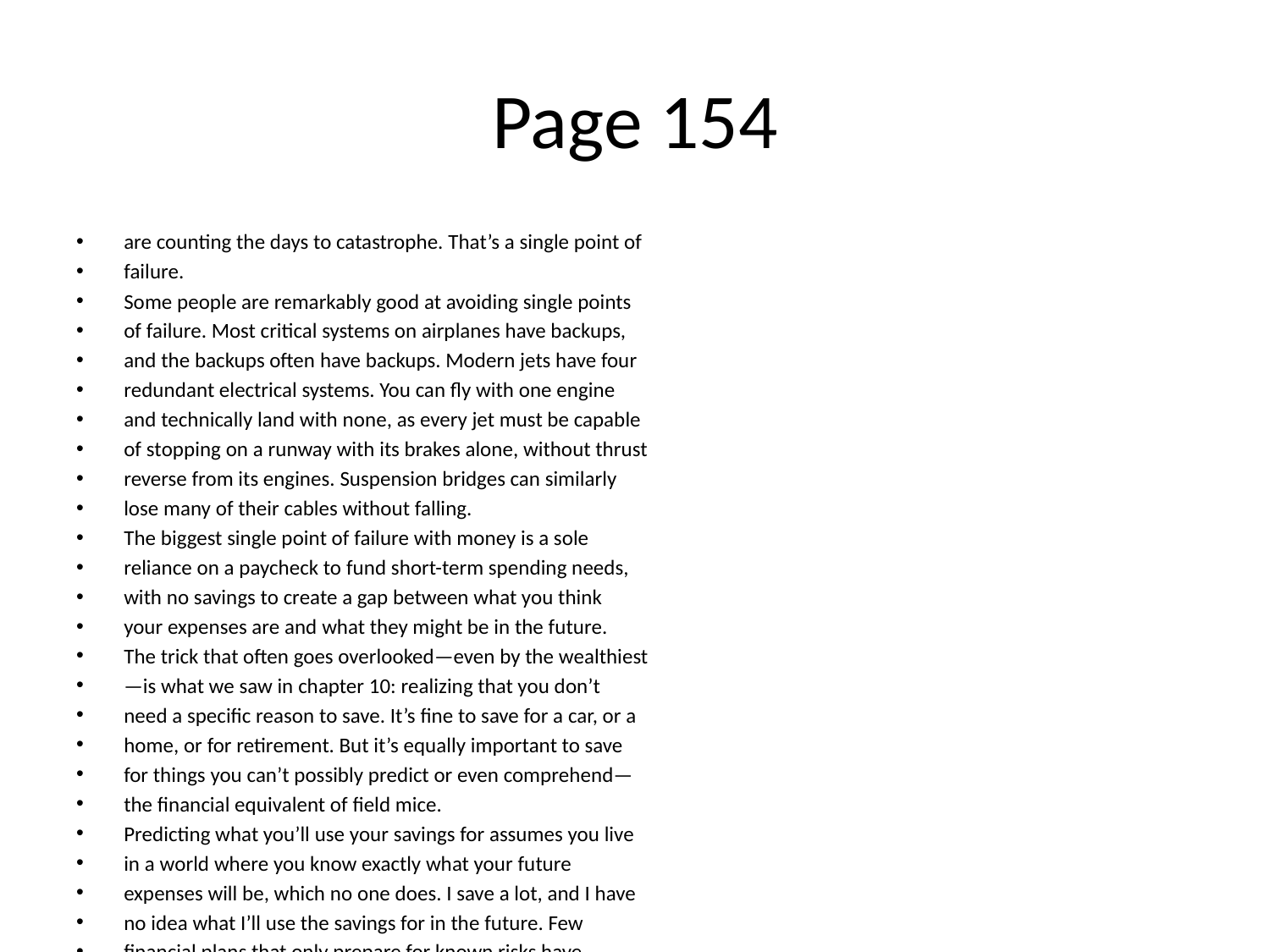

# Page 154
are counting the days to catastrophe. That’s a single point of
failure.
Some people are remarkably good at avoiding single points
of failure. Most critical systems on airplanes have backups,
and the backups often have backups. Modern jets have four
redundant electrical systems. You can ﬂy with one engine
and technically land with none, as every jet must be capable
of stopping on a runway with its brakes alone, without thrust
reverse from its engines. Suspension bridges can similarly
lose many of their cables without falling.
The biggest single point of failure with money is a sole
reliance on a paycheck to fund short-term spending needs,
with no savings to create a gap between what you think
your expenses are and what they might be in the future.
The trick that often goes overlooked—even by the wealthiest
—is what we saw in chapter 10: realizing that you don’t
need a speciﬁc reason to save. It’s ﬁne to save for a car, or a
home, or for retirement. But it’s equally important to save
for things you can’t possibly predict or even comprehend—
the ﬁnancial equivalent of ﬁeld mice.
Predicting what you’ll use your savings for assumes you live
in a world where you know exactly what your future
expenses will be, which no one does. I save a lot, and I have
no idea what I’ll use the savings for in the future. Few
ﬁnancial plans that only prepare for known risks have
enough margin of safety to survive the real world.
In fact, the most important part of every plan is planning on
your plan not going according to plan.
Now, let me show you how this applies to you.